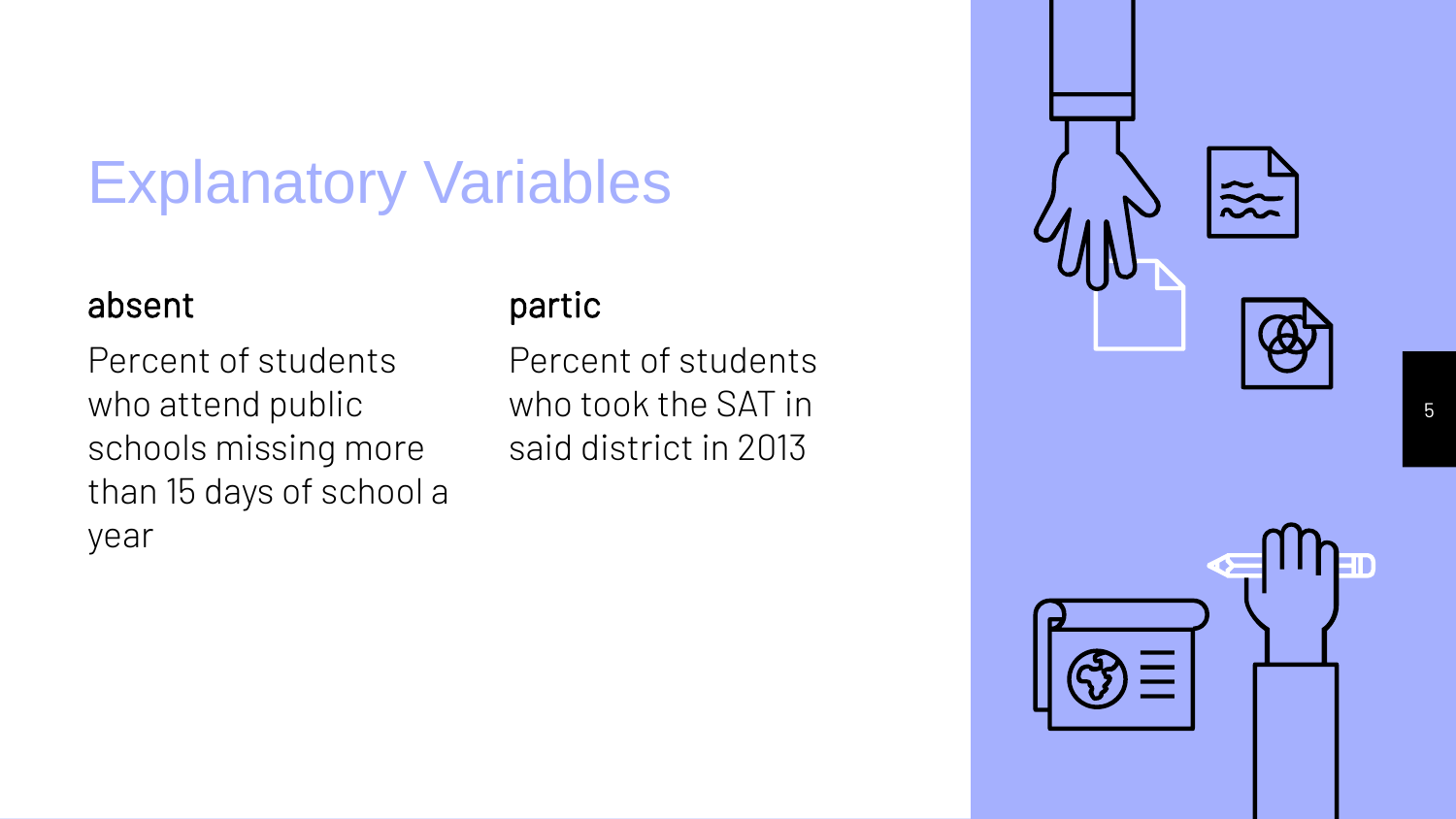

# Explanatory Variables
absent
Percent of students who attend public schools missing more than 15 days of school a year
partic
Percent of students who took the SAT in said district in 2013
5